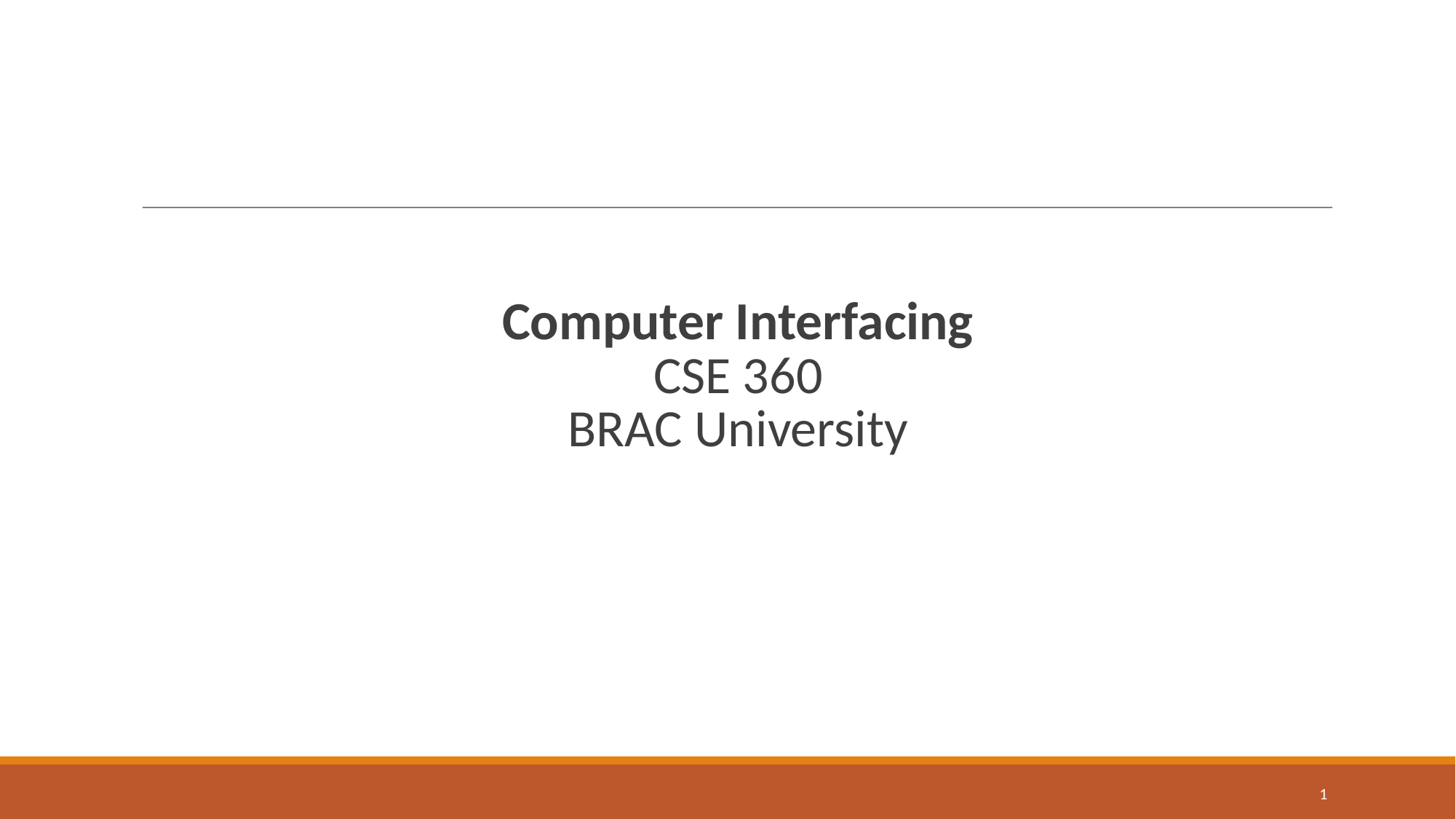

# Computer Interfacing CSE 360 BRAC University
1